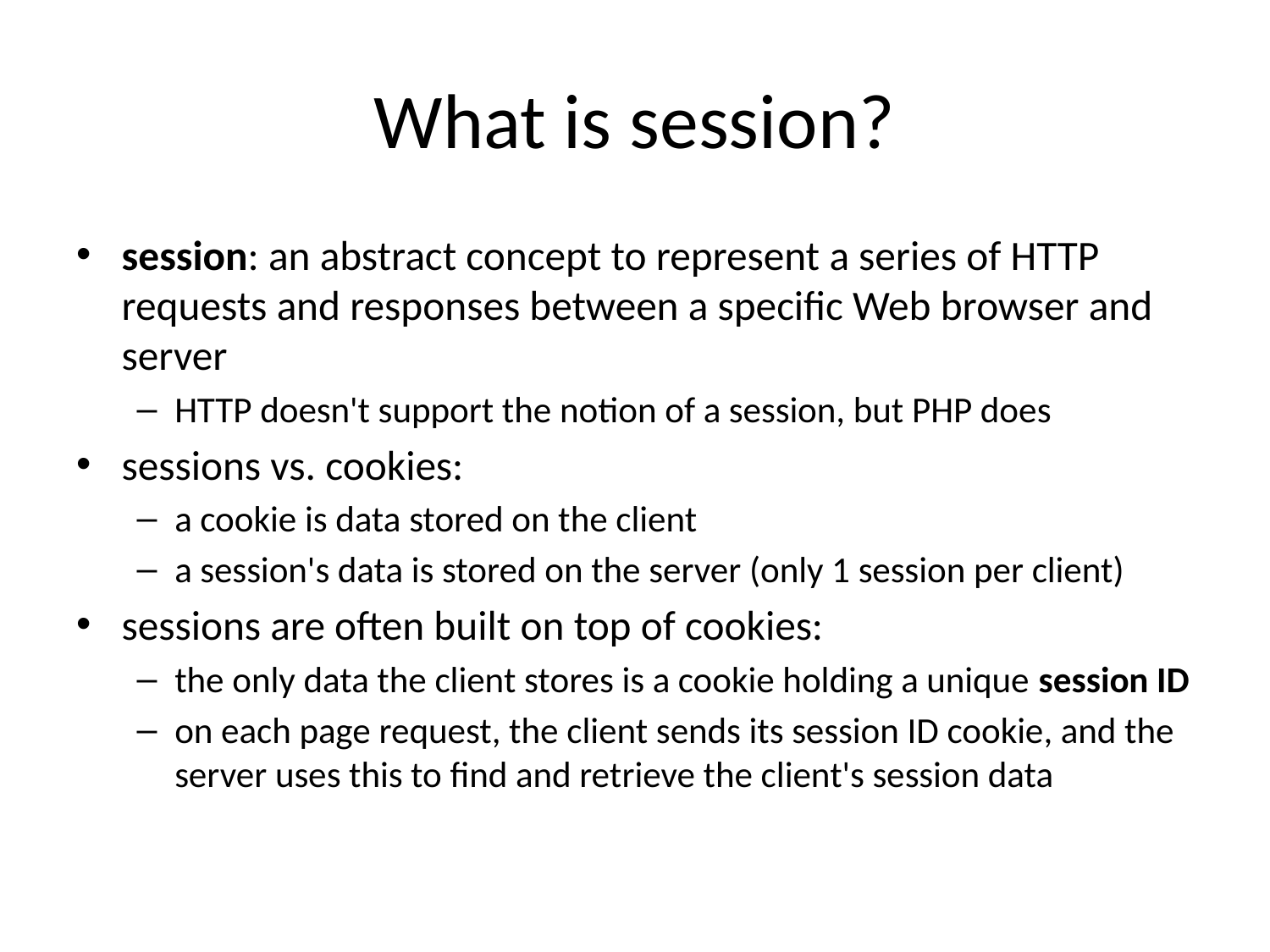

# What is session?
session: an abstract concept to represent a series of HTTP requests and responses between a specific Web browser and server
HTTP doesn't support the notion of a session, but PHP does
sessions vs. cookies:
a cookie is data stored on the client
a session's data is stored on the server (only 1 session per client)
sessions are often built on top of cookies:
the only data the client stores is a cookie holding a unique session ID
on each page request, the client sends its session ID cookie, and the server uses this to find and retrieve the client's session data